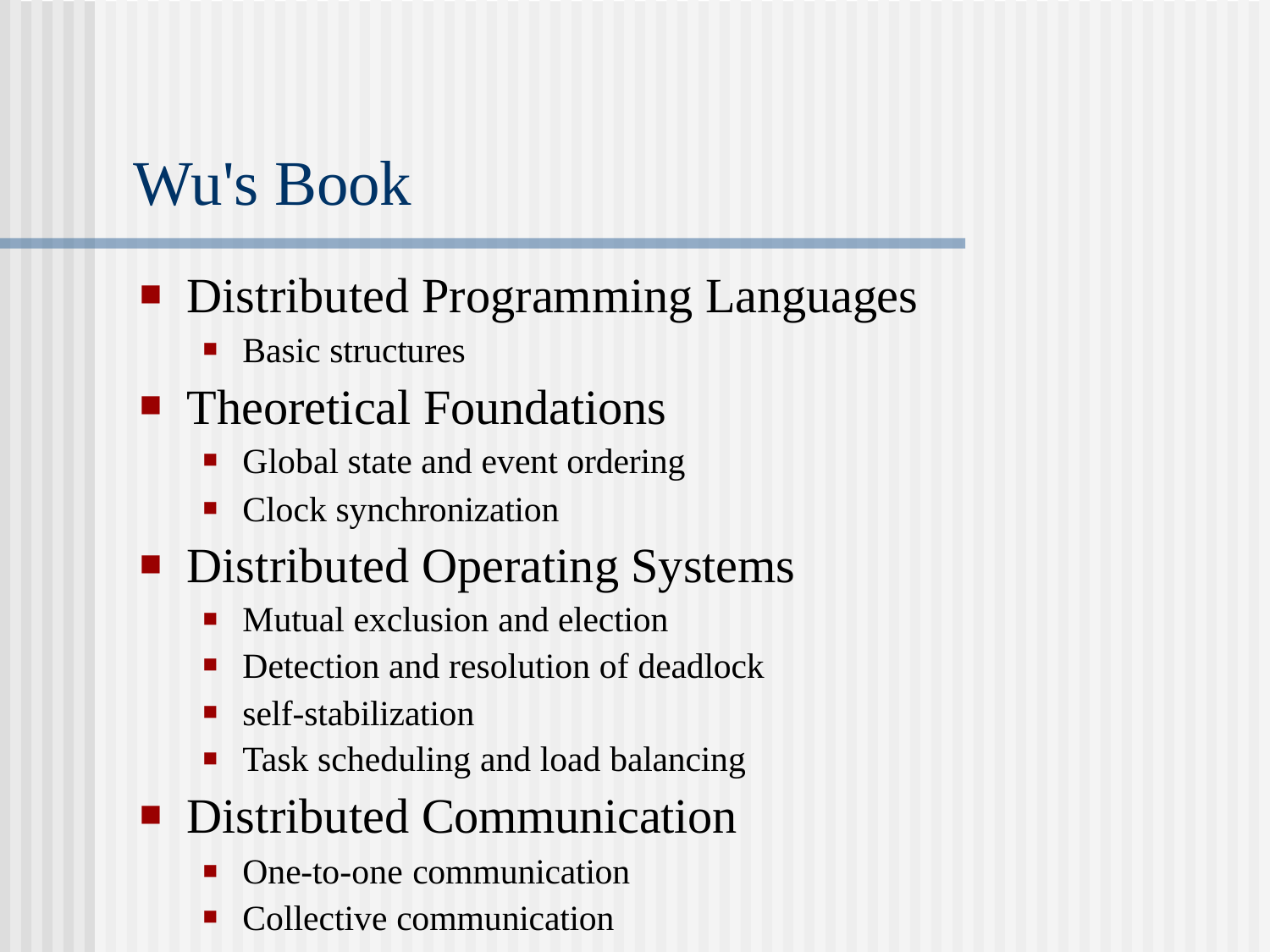

# Wu's Book
Distributed Programming Languages
Basic structures
Theoretical Foundations
Global state and event ordering
Clock synchronization
Distributed Operating Systems
Mutual exclusion and election
Detection and resolution of deadlock
self-stabilization
Task scheduling and load balancing
Distributed Communication
One-to-one communication
Collective communication